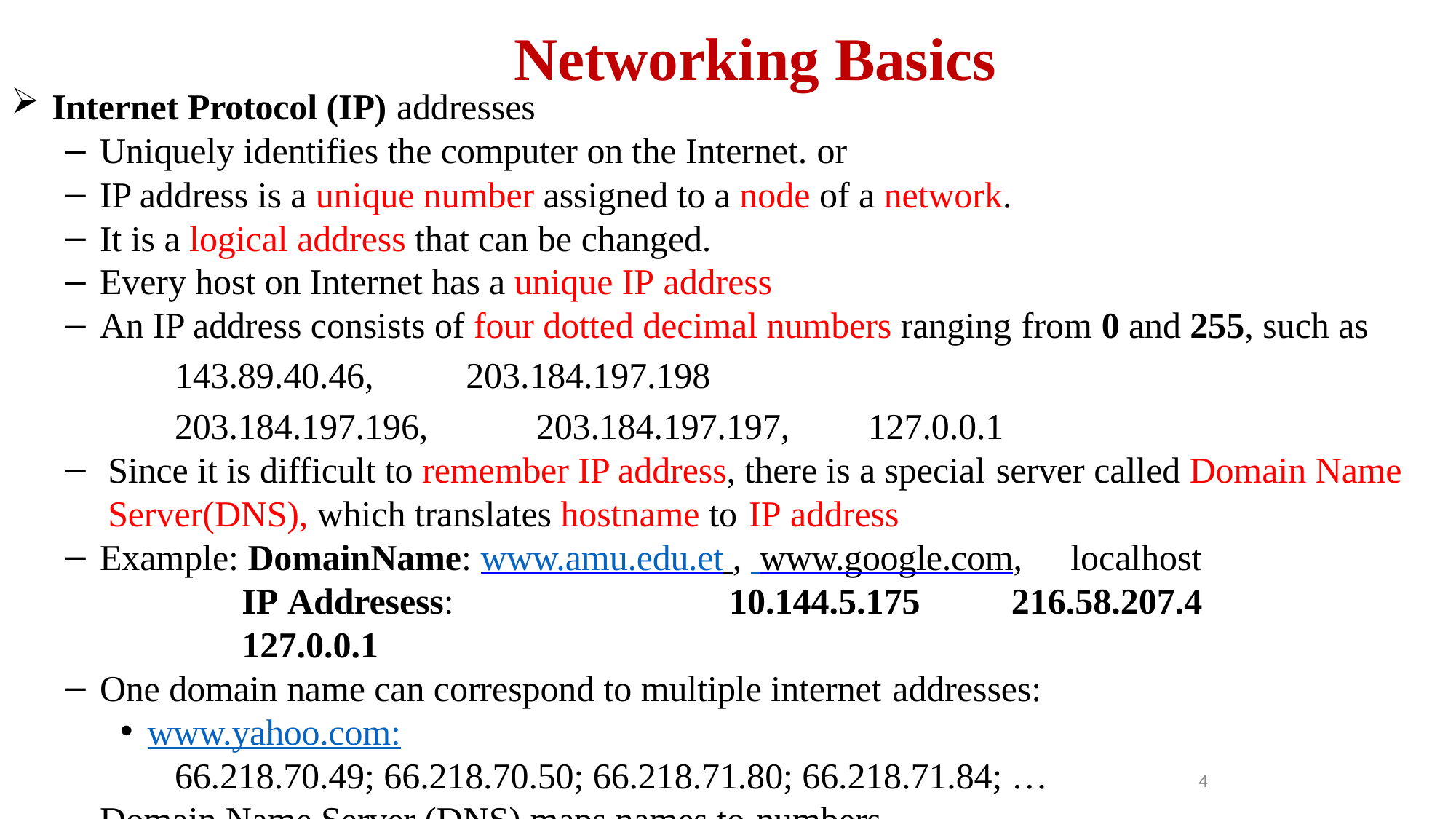

# Networking Basics
Internet Protocol (IP) addresses
Uniquely identifies the computer on the Internet. or
IP address is a unique number assigned to a node of a network.
It is a logical address that can be changed.
Every host on Internet has a unique IP address
An IP address consists of four dotted decimal numbers ranging from 0 and 255, such as
143.89.40.46,           203.184.197.198
203.184.197.196,            203.184.197.197,          127.0.0.1
Since it is difficult to remember IP address, there is a special server called Domain Name Server(DNS), which translates hostname to IP address
Example: DomainName: www.amu.edu.et ,  www.google.com,    localhost
IP Addresess:	    10.144.5.175          216.58.207.4	          127.0.0.1
One domain name can correspond to multiple internet addresses:
www.yahoo.com:
66.218.70.49; 66.218.70.50; 66.218.71.80; 66.218.71.84; …
Domain Name Server (DNS) maps names to numbers
4